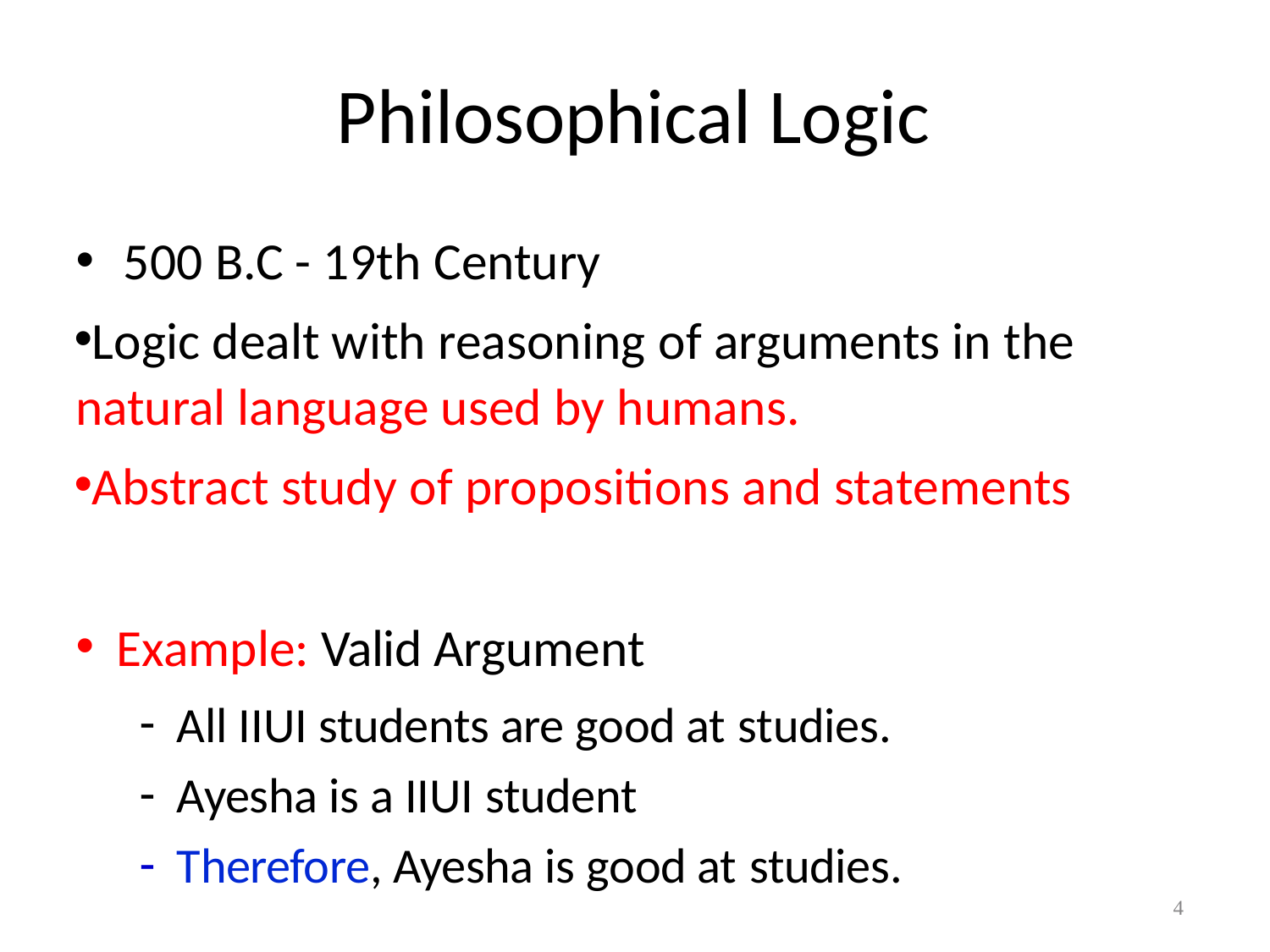

# Philosophical Logic
500 B.C - 19th Century
Logic dealt with reasoning of arguments in the  natural language used by humans.
Abstract study of propositions and statements

Example: Valid Argument
All IIUI students are good at studies.
Ayesha is a IIUI student
Therefore, Ayesha is good at studies.
4